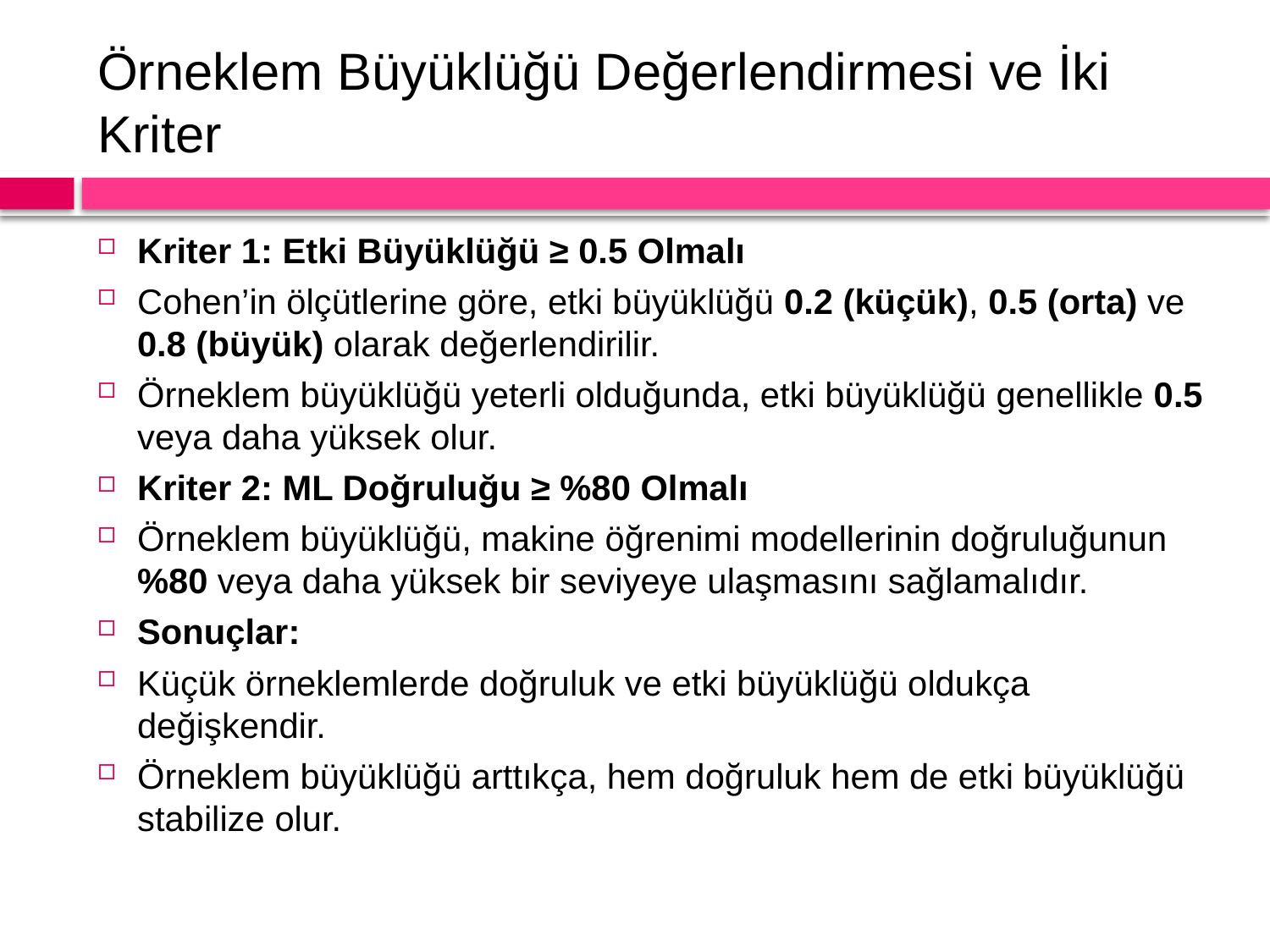

# Örneklem Büyüklüğü Değerlendirmesi ve İki Kriter
Kriter 1: Etki Büyüklüğü ≥ 0.5 Olmalı
Cohen’in ölçütlerine göre, etki büyüklüğü 0.2 (küçük), 0.5 (orta) ve 0.8 (büyük) olarak değerlendirilir.
Örneklem büyüklüğü yeterli olduğunda, etki büyüklüğü genellikle 0.5 veya daha yüksek olur.
Kriter 2: ML Doğruluğu ≥ %80 Olmalı
Örneklem büyüklüğü, makine öğrenimi modellerinin doğruluğunun %80 veya daha yüksek bir seviyeye ulaşmasını sağlamalıdır.
Sonuçlar:
Küçük örneklemlerde doğruluk ve etki büyüklüğü oldukça değişkendir.
Örneklem büyüklüğü arttıkça, hem doğruluk hem de etki büyüklüğü stabilize olur.